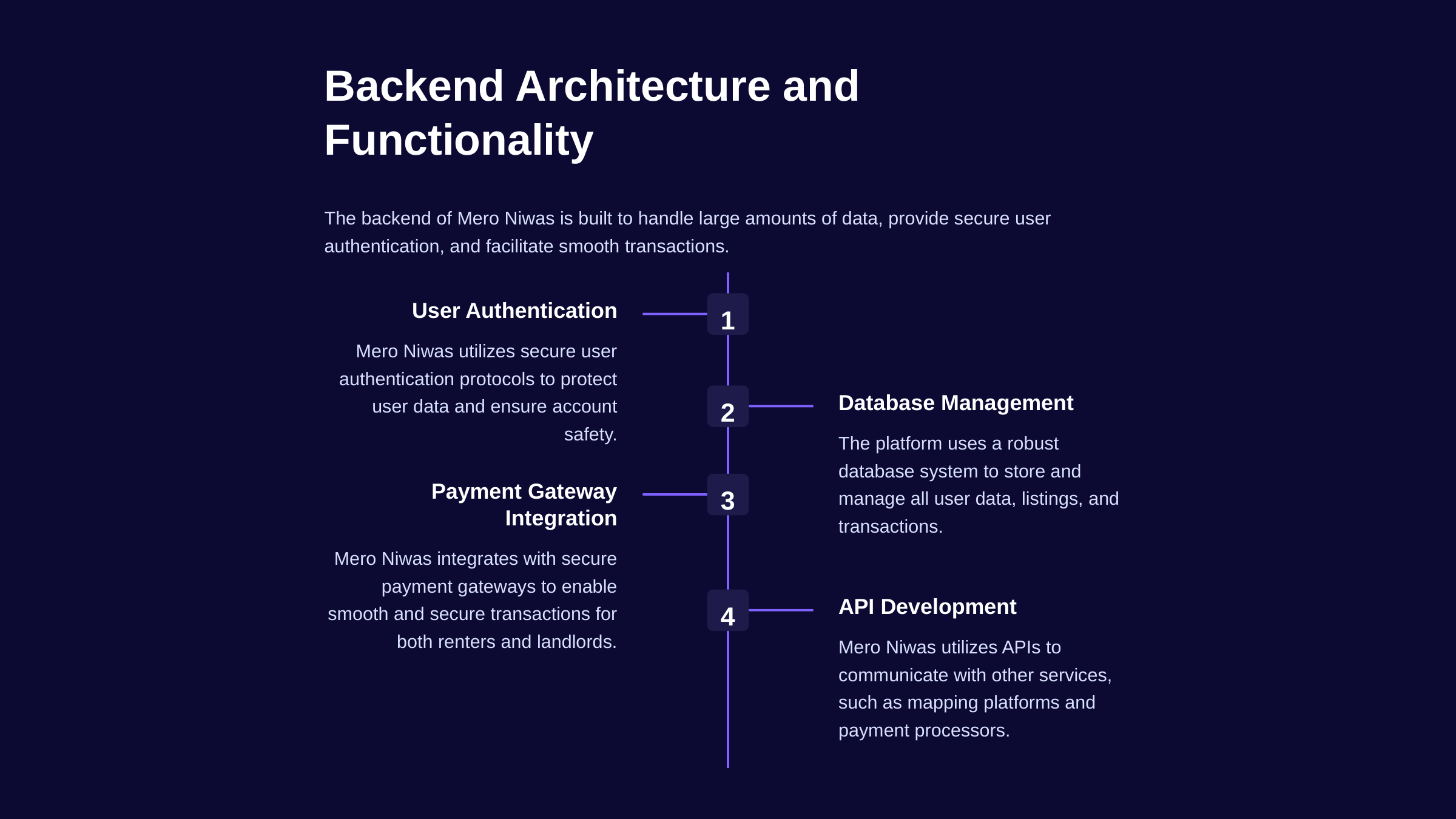

Backend Architecture and Functionality
The backend of Mero Niwas is built to handle large amounts of data, provide secure user authentication, and facilitate smooth transactions.

User Authentication

1

Mero Niwas utilizes secure user authentication protocols to protect user data and ensure account safety.
Database Management

2

The platform uses a robust database system to store and manage all user data, listings, and transactions.
Payment Gateway Integration

3

Mero Niwas integrates with secure payment gateways to enable smooth and secure transactions for both renters and landlords.
API Development

4

Mero Niwas utilizes APIs to communicate with other services, such as mapping platforms and payment processors.